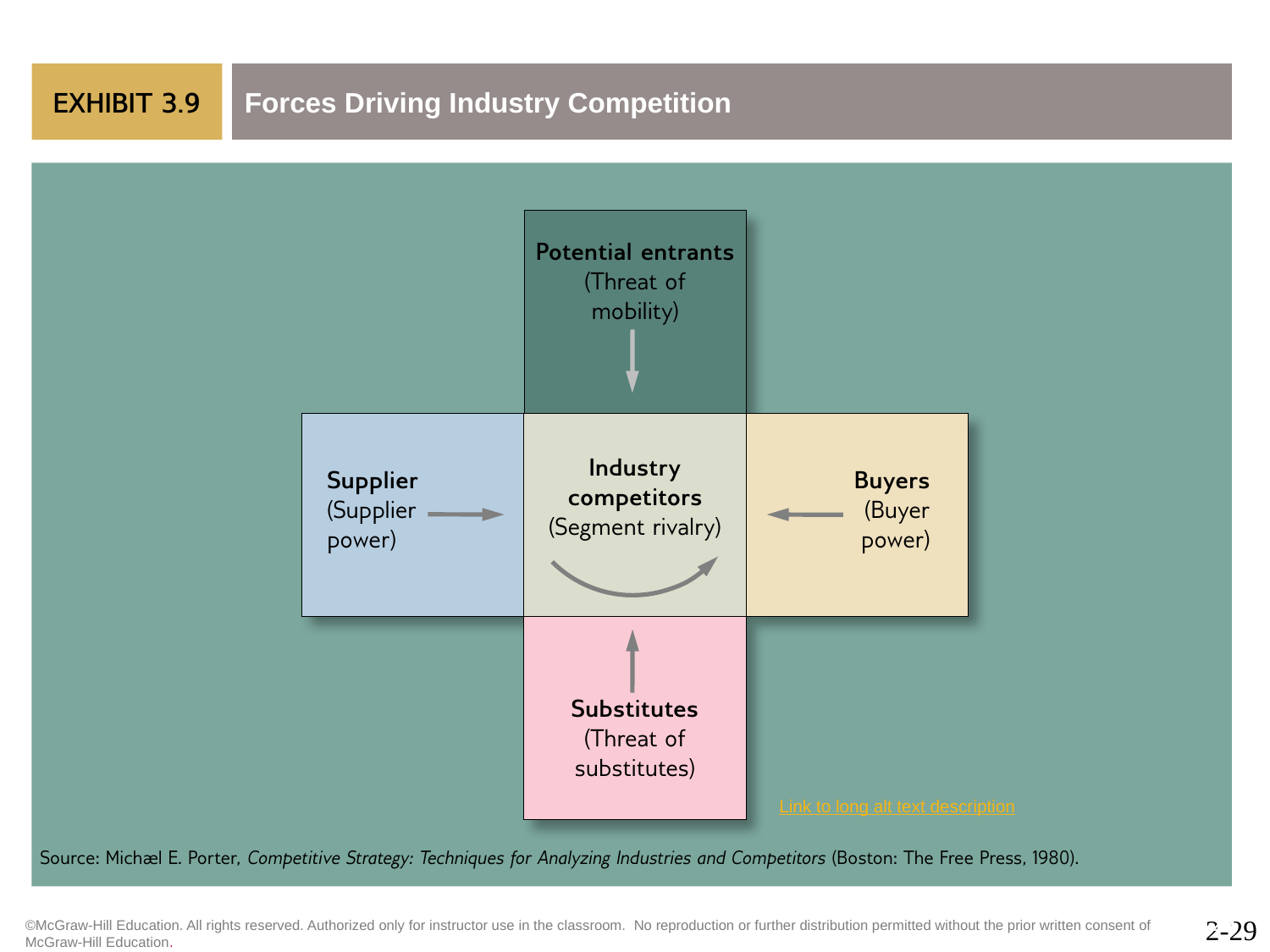

# Forces Driving Industry Competition
EXHIBIT 3.9

Potential entrants
(Threat of
mobility)

Supplier
(Supplier
power)
Industry
competitors
(Segment rivalry)
Buyers
(Buyer
power)
Substitutes
(Threat of
substitutes)
Link to long alt text description
Source: Michael E. Porter, Competitive Strategy: Techniques for Analyzing Industries and Competitors (Boston: The Free Press, 1980).
29
2-29
©McGraw-Hill Education. All rights reserved. Authorized only for instructor use in the classroom.  No reproduction or further distribution permitted without the prior written consent of McGraw-Hill Education.